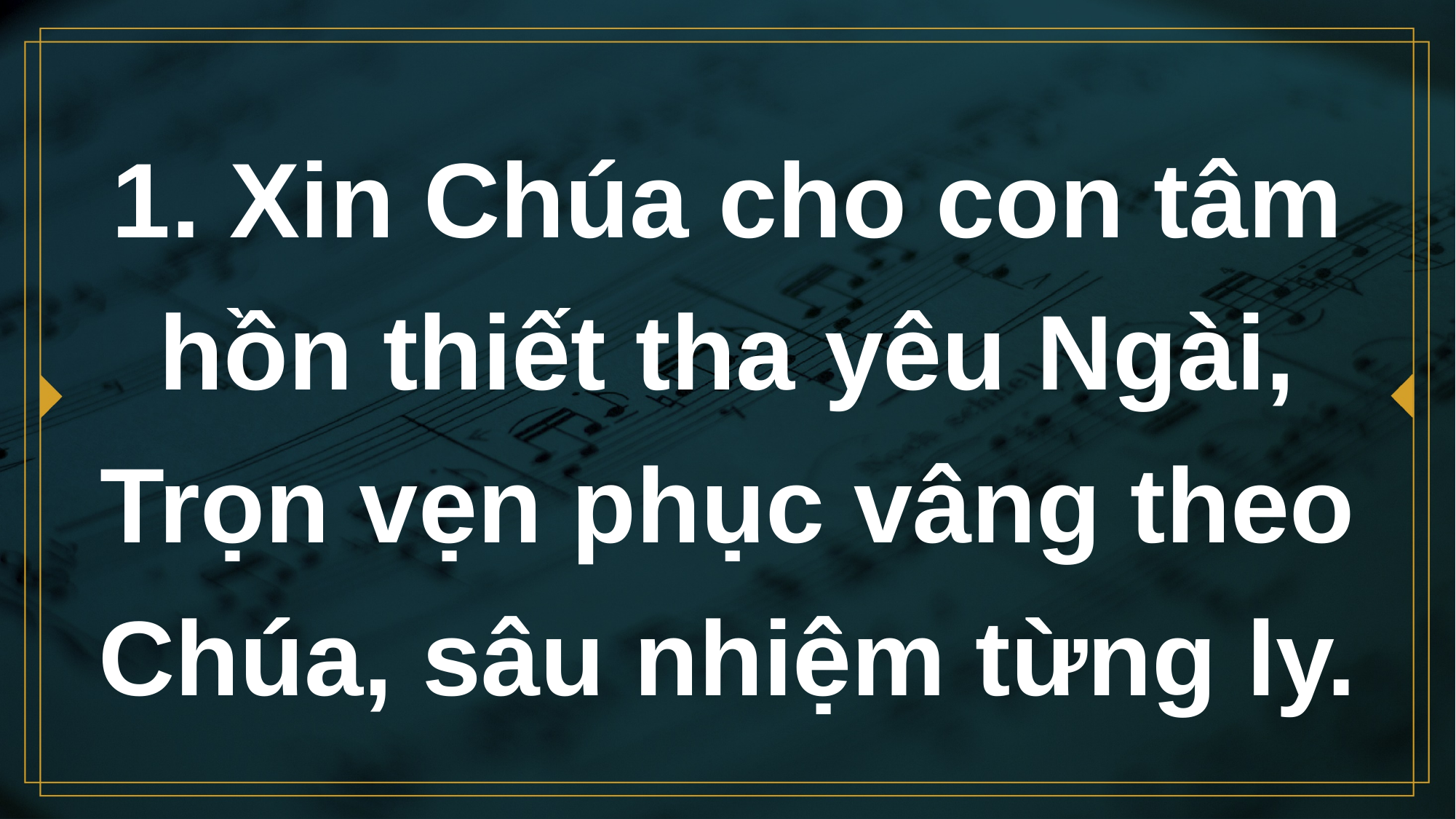

# 1. Xin Chúa cho con tâm hồn thiết tha yêu Ngài, Trọn vẹn phục vâng theo Chúa, sâu nhiệm từng ly.